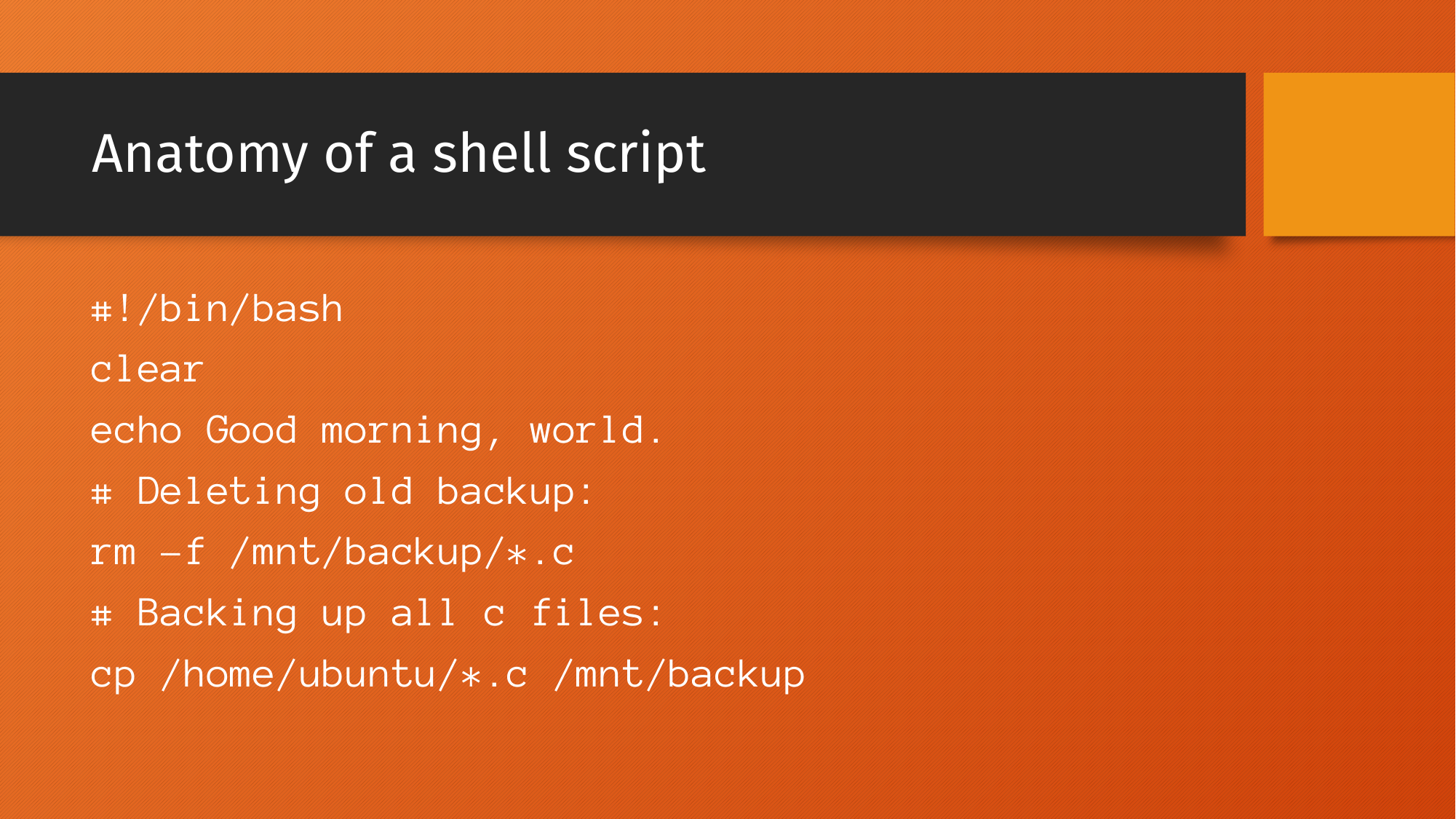

# Anatomy of a shell script
#!/bin/bash
clear
echo Good morning, world.
# Deleting old backup:
rm –f /mnt/backup/*.c
# Backing up all c files:
cp /home/ubuntu/*.c /mnt/backup